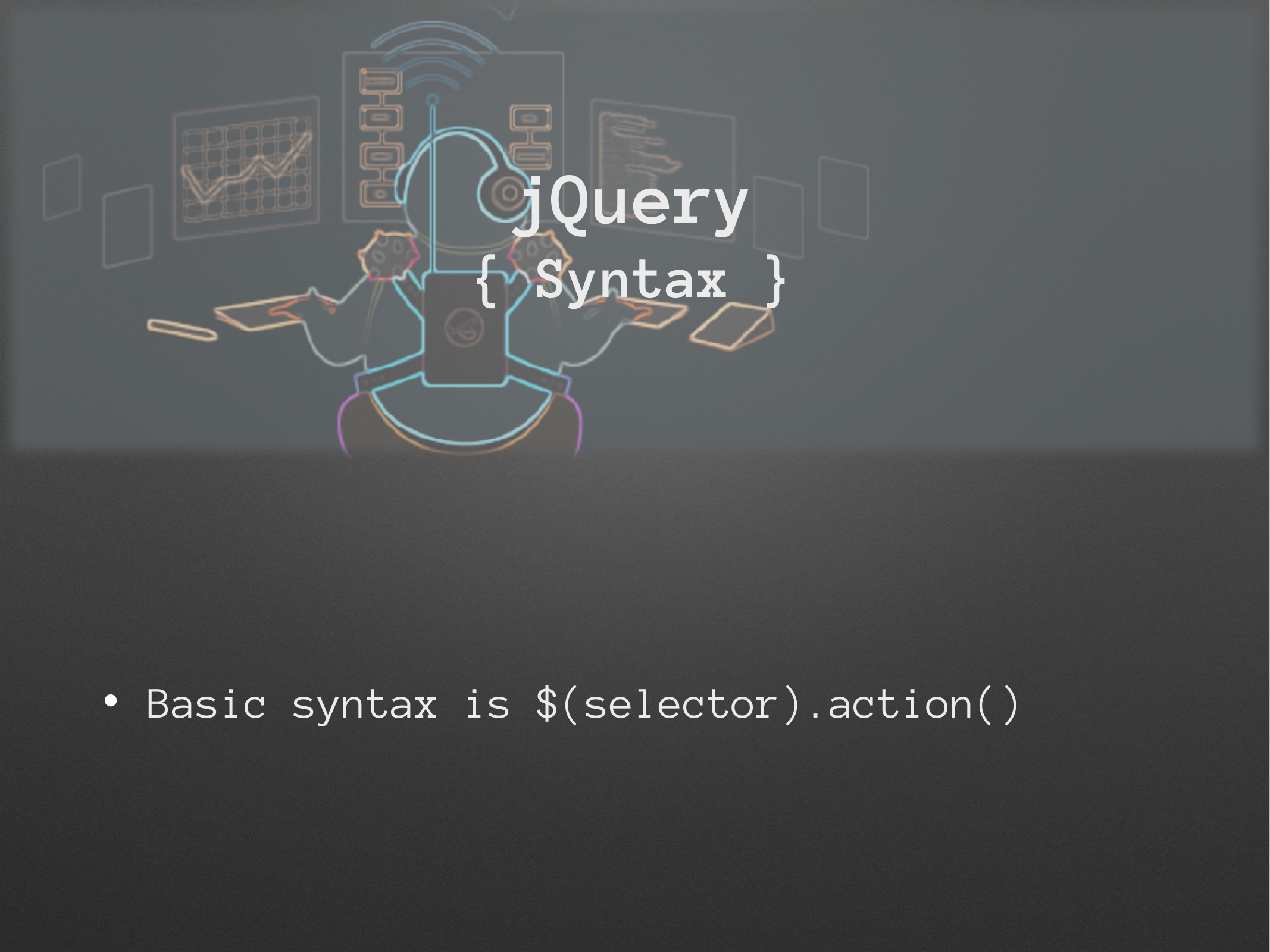

# jQuery { Syntax }
Basic syntax is $(selector).action()